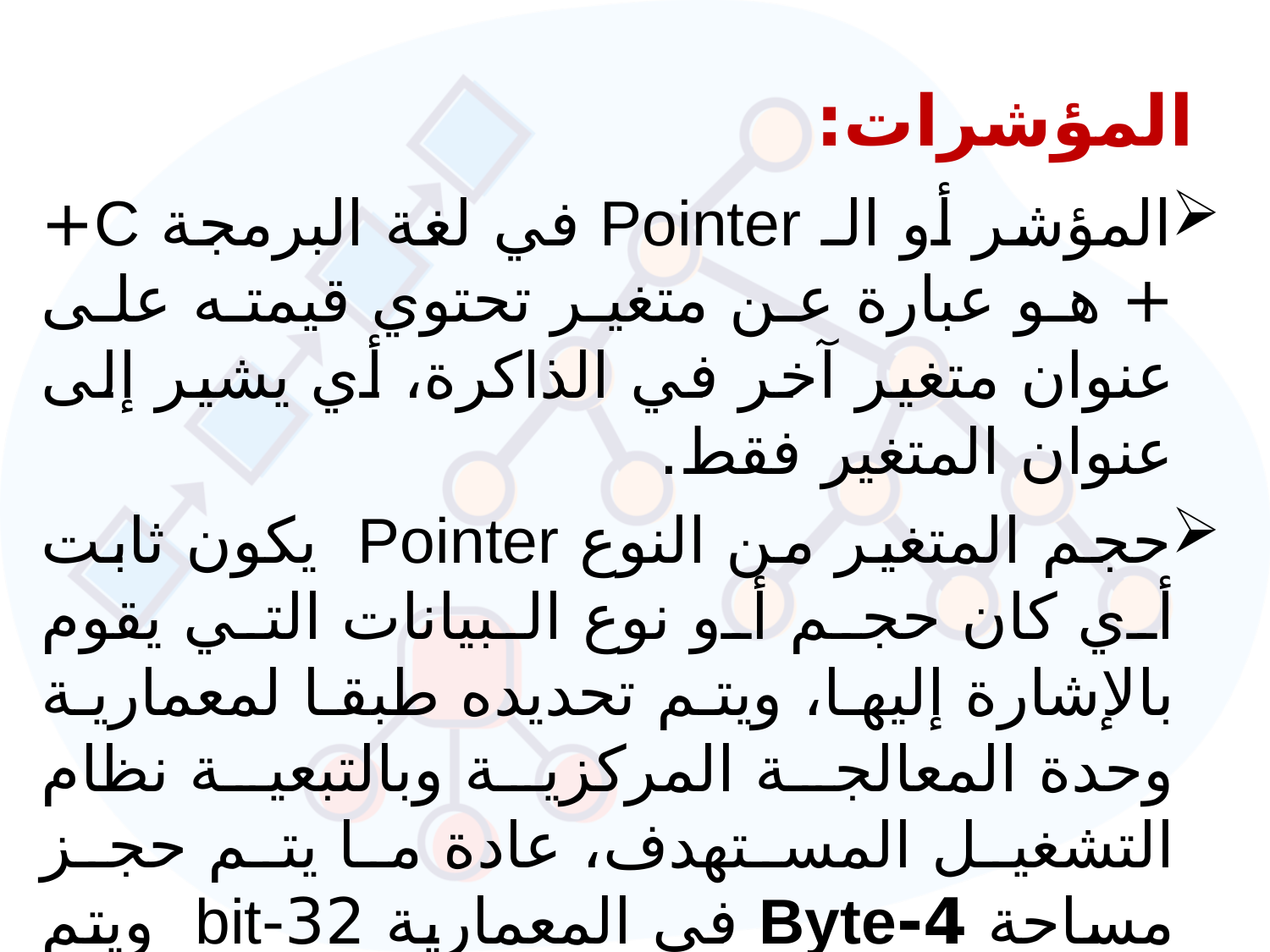

# المؤشرات:
المؤشر أو الـ Pointer في لغة البرمجة C++ هو عبارة عن متغير تحتوي قيمته على عنوان متغير آخر في الذاكرة، أي يشير إلى عنوان المتغير فقط.
حجم المتغير من النوع Pointer  يكون ثابت أي كان حجم أو نوع البيانات التي يقوم بالإشارة إليها، ويتم تحديده طبقا لمعمارية وحدة المعالجة المركزية وبالتبعية نظام التشغيل المستهدف، عادة ما يتم حجز مساحة 4-Byte في المعمارية 32-bit  ويتم حجز مساحة 8-Byte  في المعمارية 64-bit.